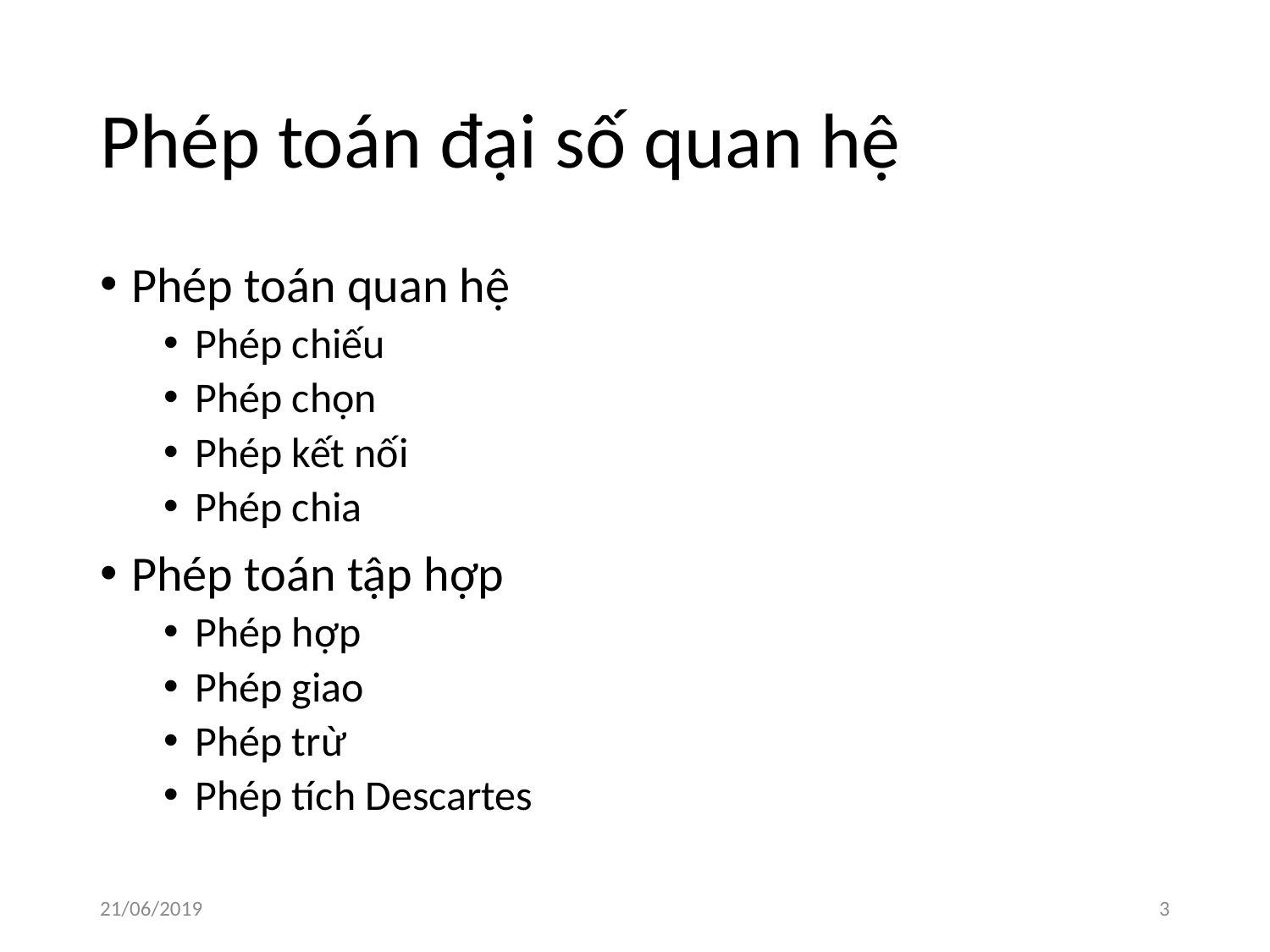

# Phép toán đại số quan hệ
Phép toán quan hệ
Phép chiếu
Phép chọn
Phép kết nối
Phép chia
Phép toán tập hợp
Phép hợp
Phép giao
Phép trừ
Phép tích Descartes
21/06/2019
3